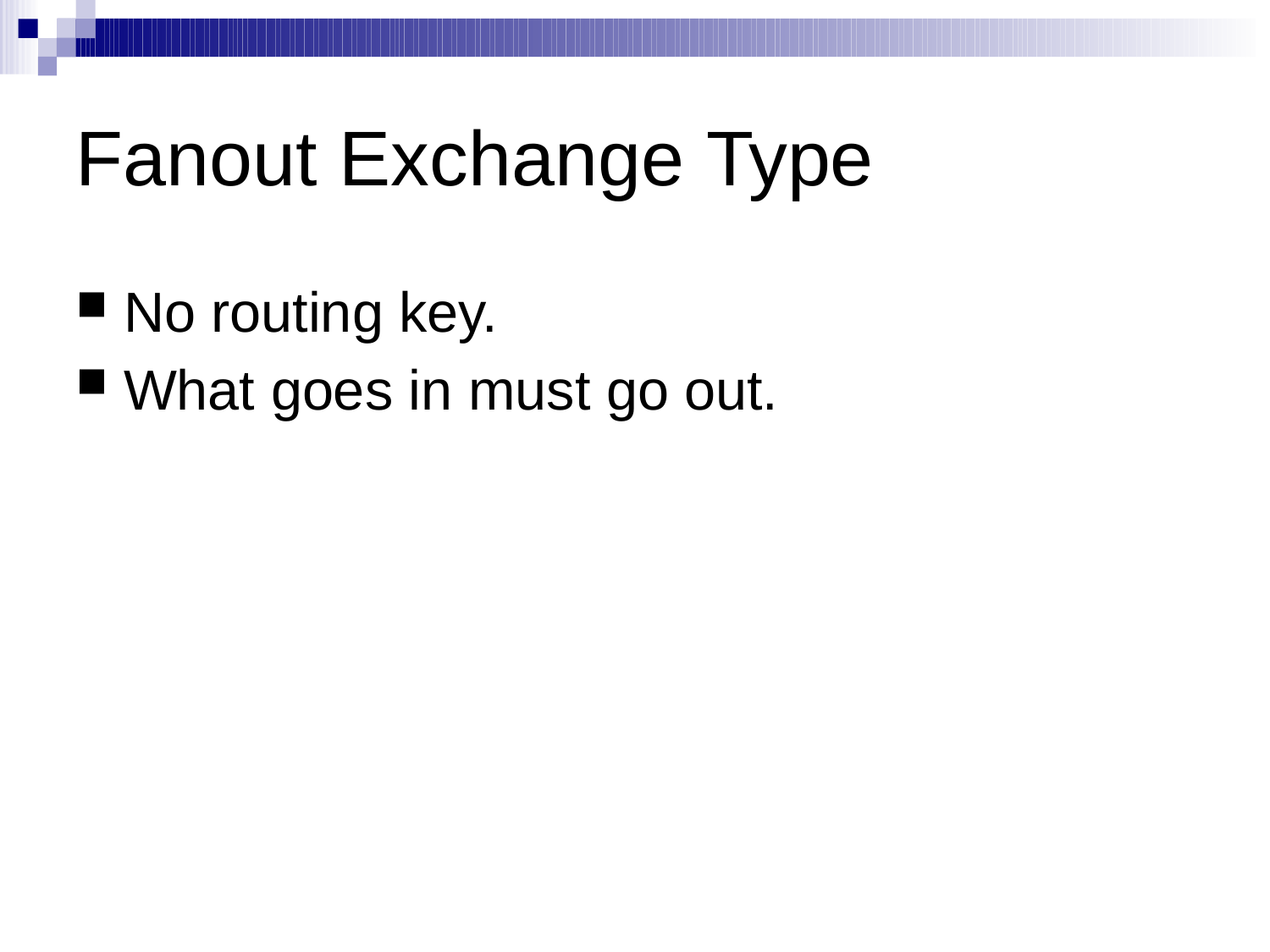

Fanout Exchange Type
No routing key.
What goes in must go out.